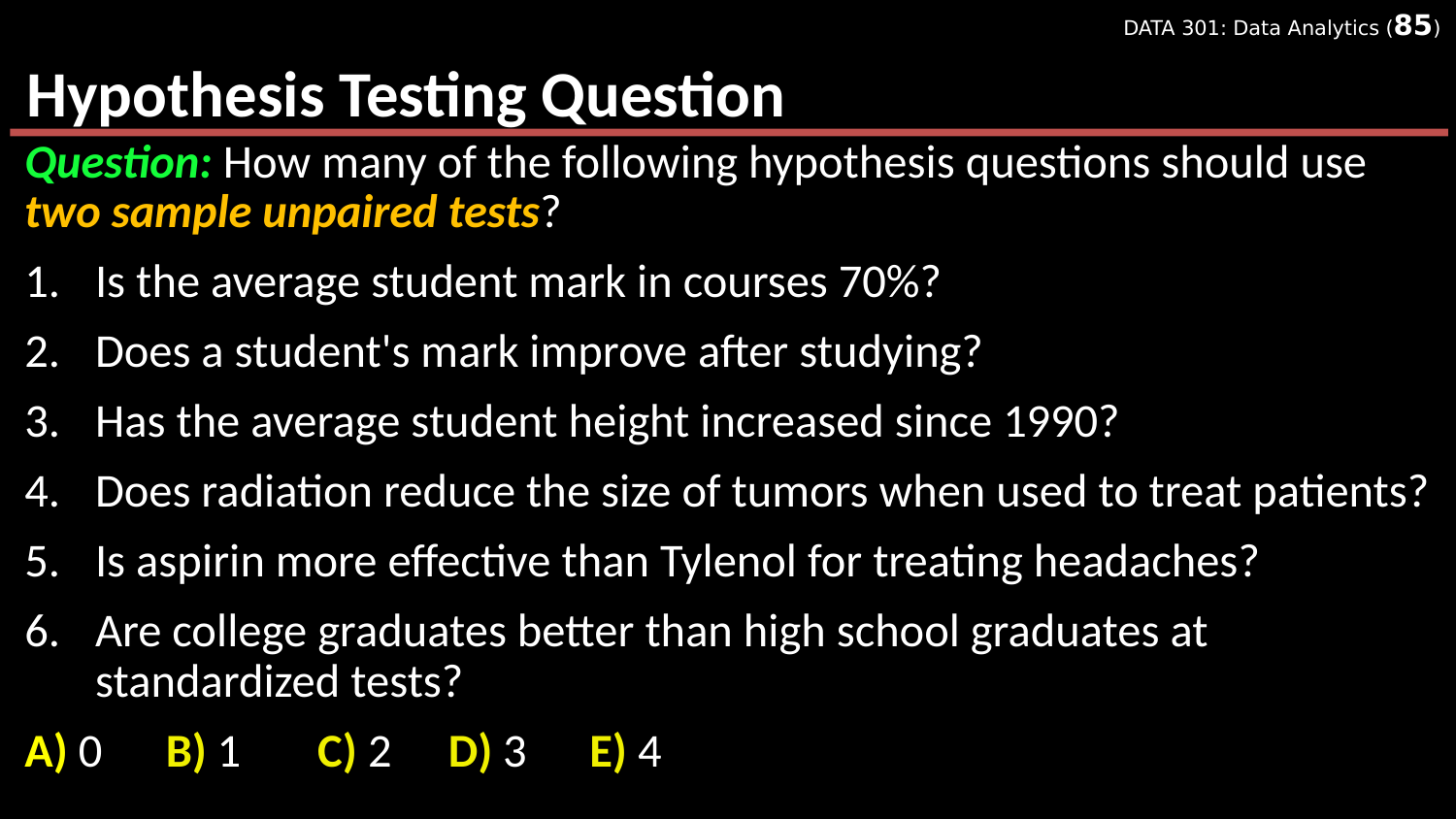

# Hypothesis Testing Question
Question: How many of the following hypothesis questions should use two sample unpaired tests?
Is the average student mark in courses 70%?
Does a student's mark improve after studying?
Has the average student height increased since 1990?
Does radiation reduce the size of tumors when used to treat patients?
Is aspirin more effective than Tylenol for treating headaches?
Are college graduates better than high school graduates at standardized tests?
A) 0		B) 1		 C) 2		D) 3		E) 4